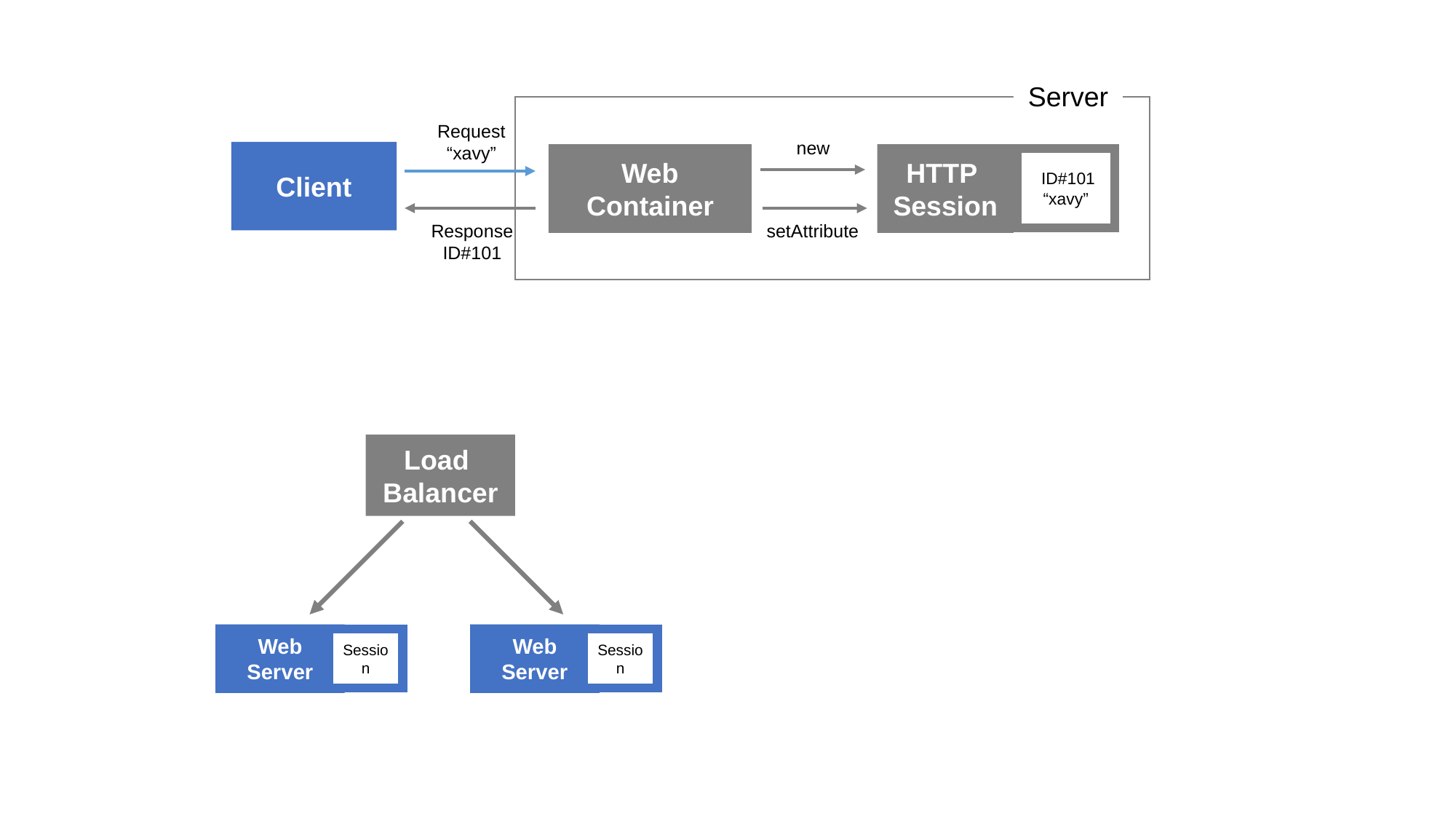

Server

Request “xavy”
new
Client
Web Container
HTTP
Session
 ID#101
“xavy”
Response ID#101
setAttribute
Load  Balancer
Web Server
Web Server
Session
Session